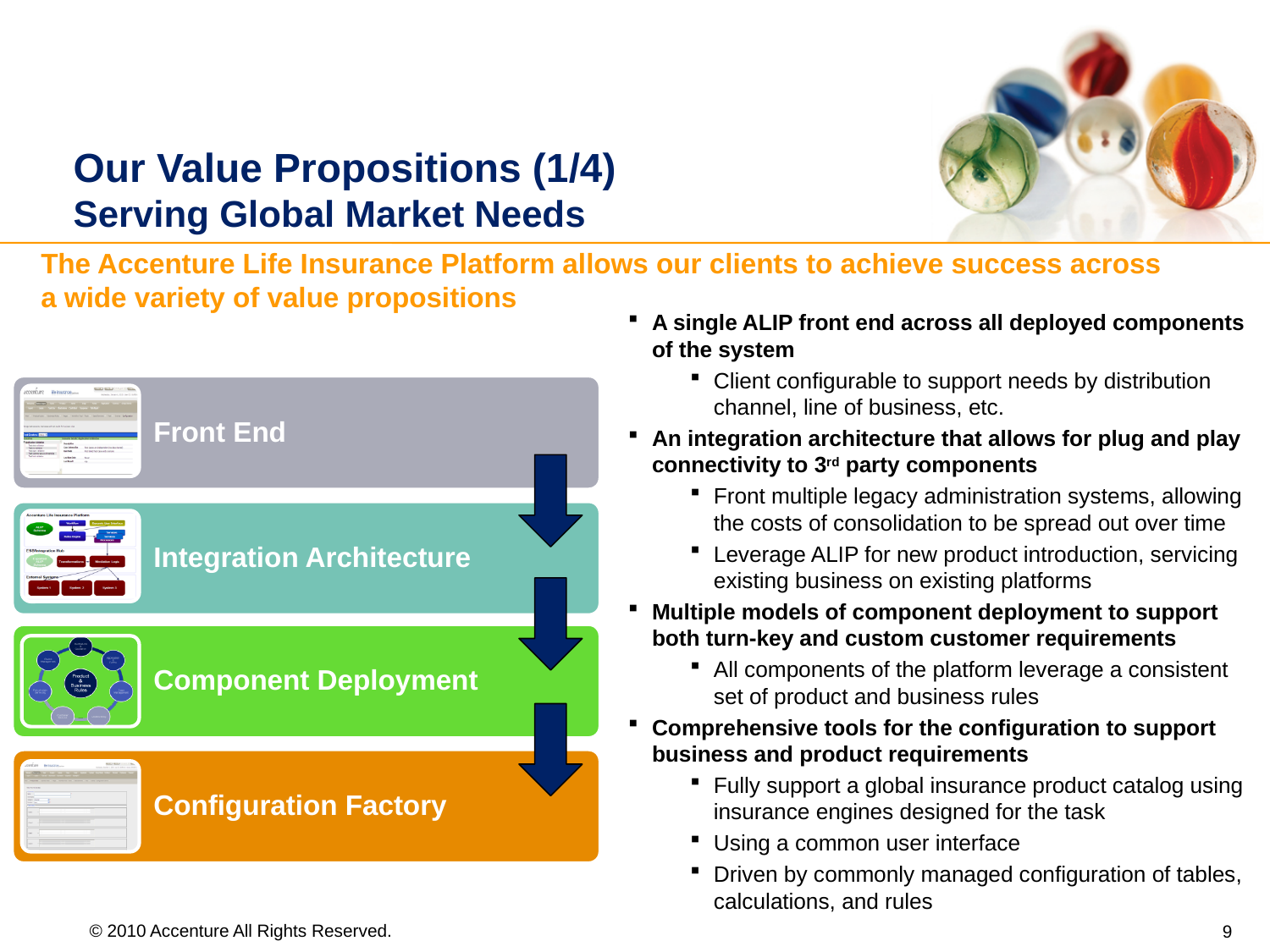

Our Value Propositions (1/4)
Serving Global Market Needs
The Accenture Life Insurance Platform allows our clients to achieve success across a wide variety of value propositions
A single ALIP front end across all deployed components of the system
Client configurable to support needs by distribution channel, line of business, etc.
An integration architecture that allows for plug and play connectivity to 3rd party components
Front multiple legacy administration systems, allowing the costs of consolidation to be spread out over time
Leverage ALIP for new product introduction, servicing existing business on existing platforms
Multiple models of component deployment to support both turn-key and custom customer requirements
All components of the platform leverage a consistent set of product and business rules
Comprehensive tools for the configuration to support business and product requirements
Fully support a global insurance product catalog using insurance engines designed for the task
Using a common user interface
Driven by commonly managed configuration of tables, calculations, and rules

Front End

Integration Architecture

Component Deployment

Configuration Factory

© 2010 Accenture All Rights Reserved.
9